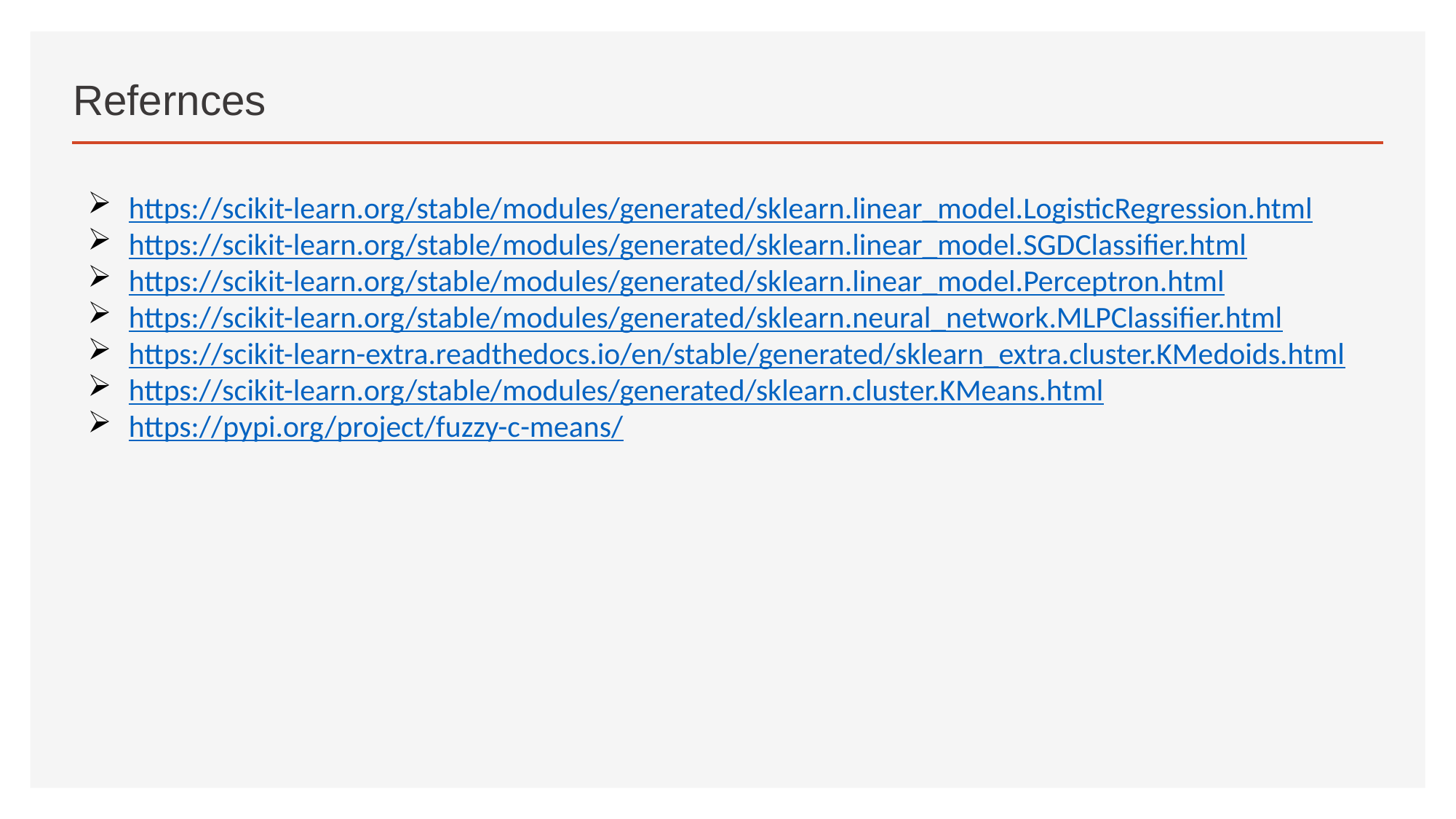

# Refernces
https://scikit-learn.org/stable/modules/generated/sklearn.linear_model.LogisticRegression.html
https://scikit-learn.org/stable/modules/generated/sklearn.linear_model.SGDClassifier.html
https://scikit-learn.org/stable/modules/generated/sklearn.linear_model.Perceptron.html
https://scikit-learn.org/stable/modules/generated/sklearn.neural_network.MLPClassifier.html
https://scikit-learn-extra.readthedocs.io/en/stable/generated/sklearn_extra.cluster.KMedoids.html
https://scikit-learn.org/stable/modules/generated/sklearn.cluster.KMeans.html
https://pypi.org/project/fuzzy-c-means/